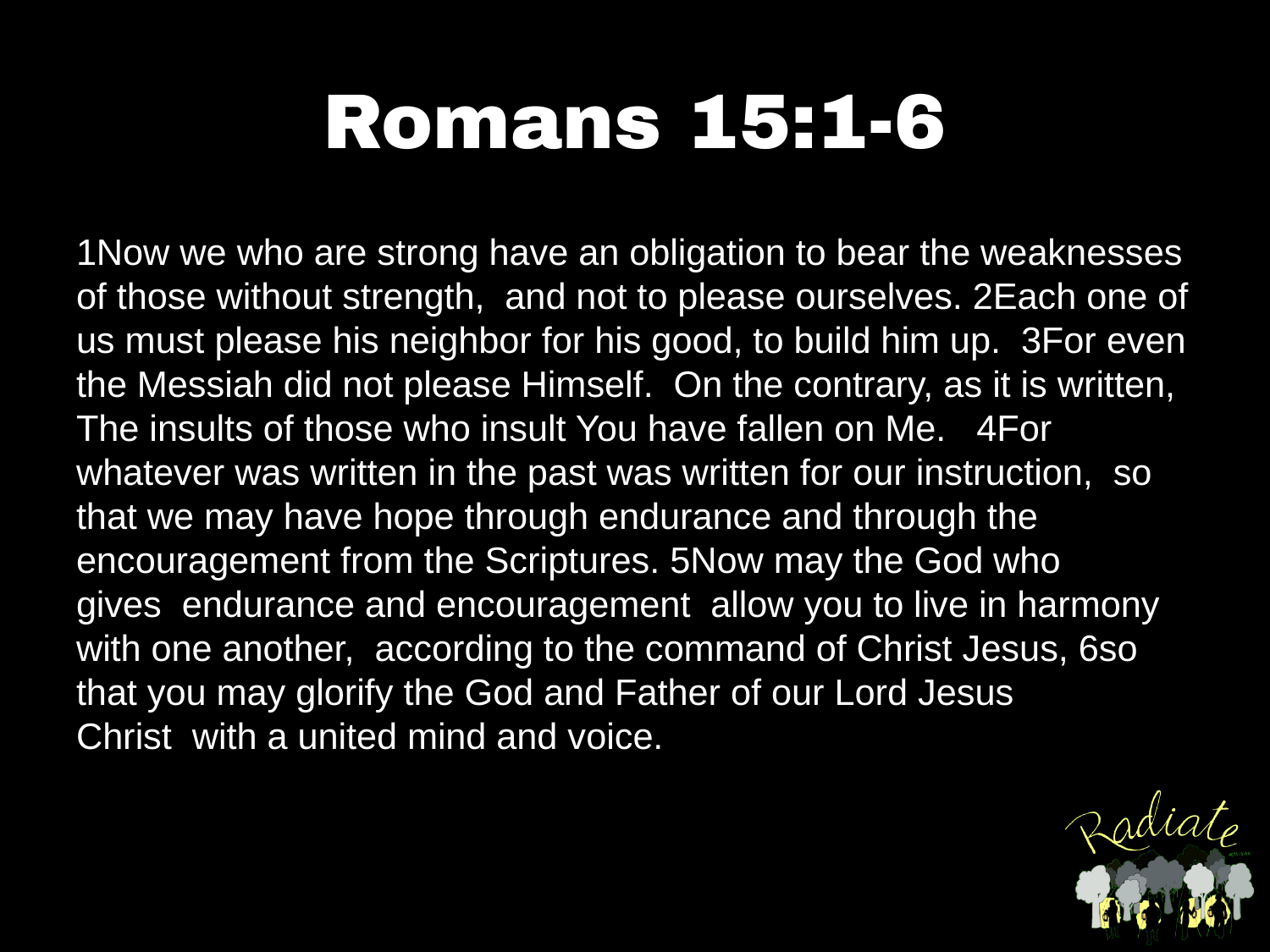

# Romans 15:1-6
1Now we who are strong have an obligation to bear the weaknesses of those without strength,  and not to please ourselves. 2Each one of us must please his neighbor for his good, to build him up.  3For even the Messiah did not please Himself.  On the contrary, as it is written, The insults of those who insult You have fallen on Me.   4For whatever was written in the past was written for our instruction,  so that we may have hope through endurance and through the encouragement from the Scriptures. 5Now may the God who gives  endurance and encouragement  allow you to live in harmony with one another,  according to the command of Christ Jesus, 6so that you may glorify the God and Father of our Lord Jesus Christ  with a united mind and voice.